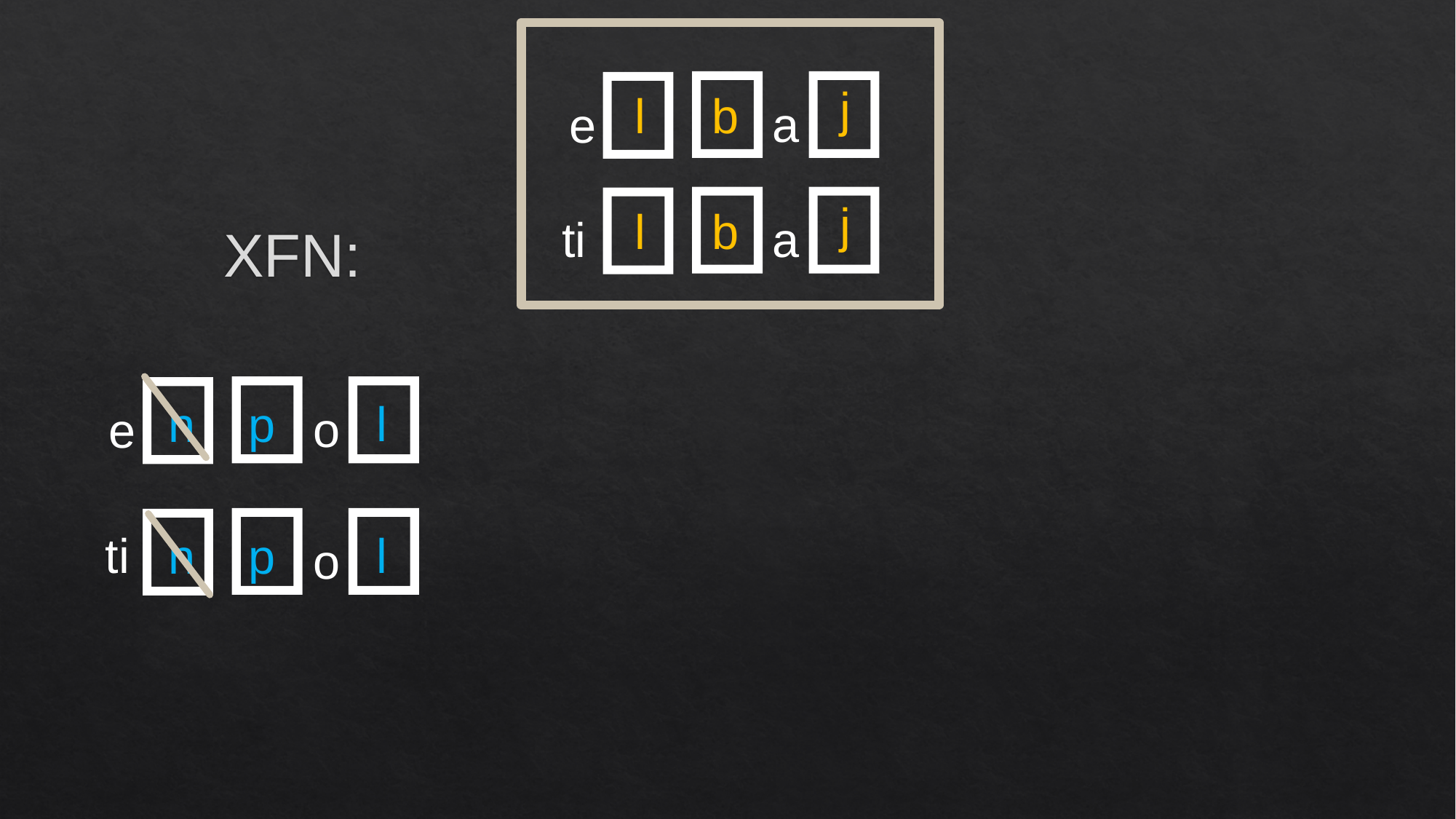

j
l
b
a
e

j
l
b
# XFN:
ti
a

l
n
p
o
e

ti
l
n
p
o